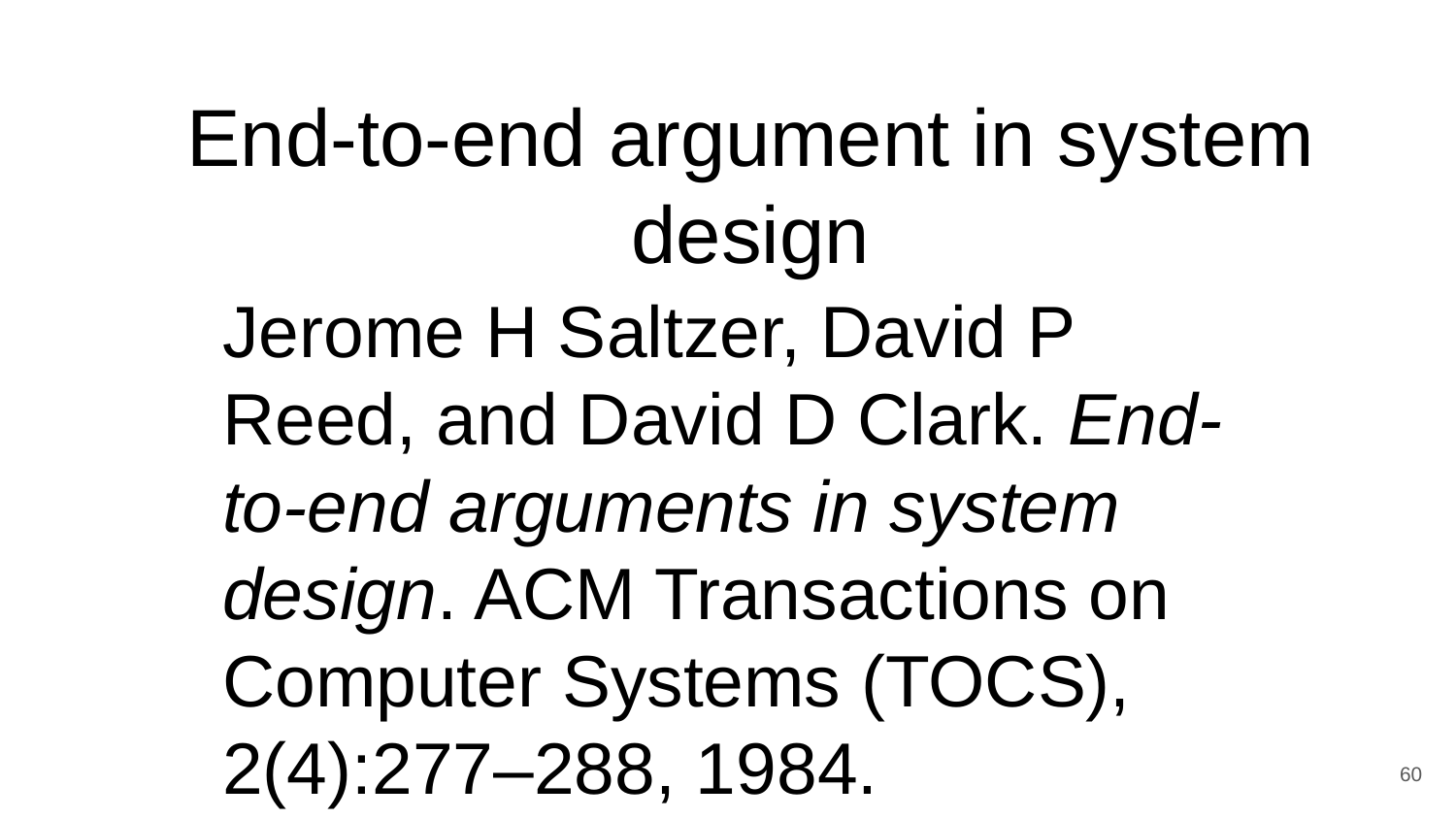

End-to-end argument in system design
Jerome H Saltzer, David P Reed, and David D Clark. End-to-end arguments in system design. ACM Transactions on Computer Systems (TOCS), 2(4):277–288, 1984.
60